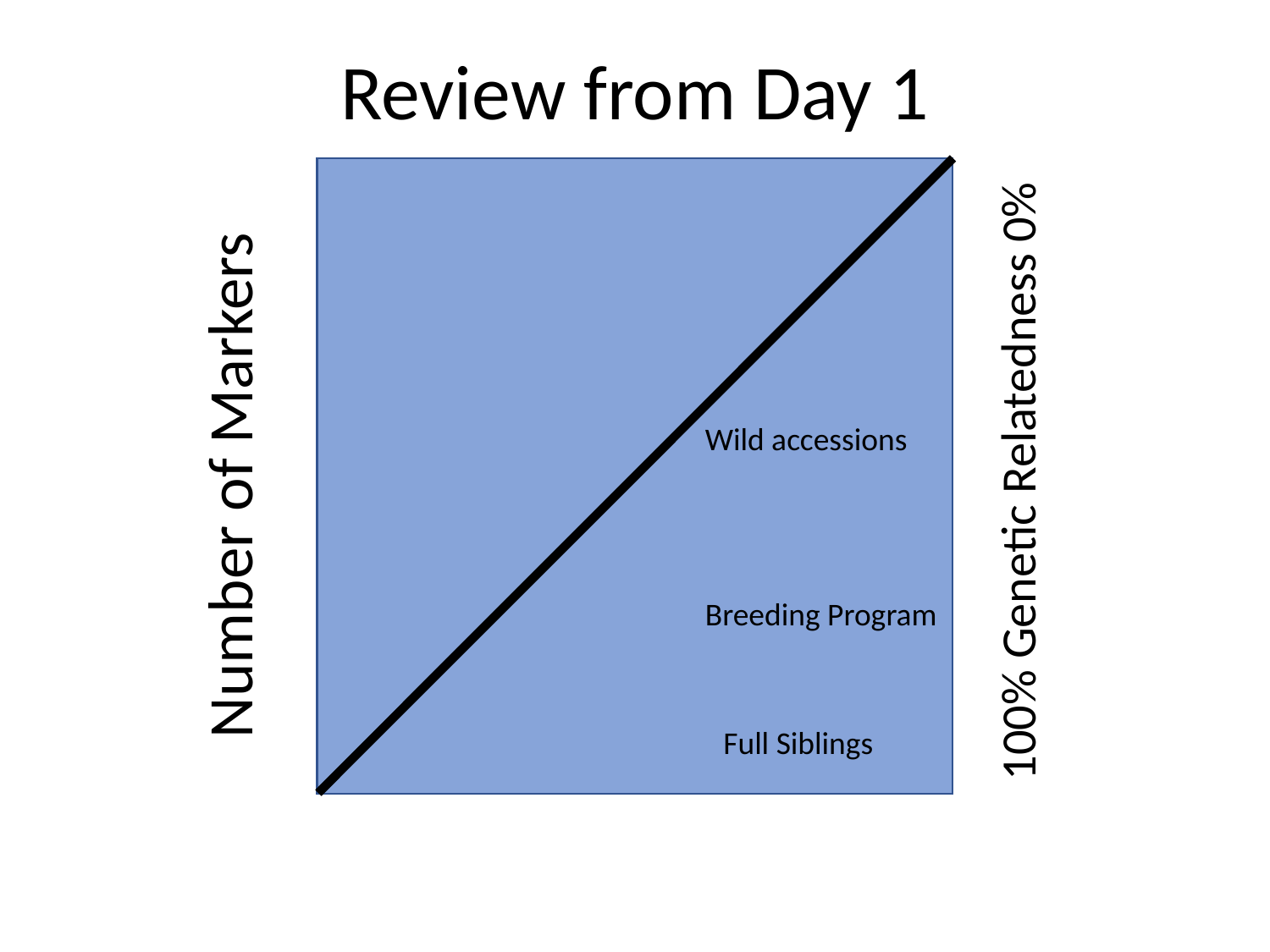

# Review from Day 1

Wild accessions
Number of Markers
100% Genetic Relatedness 0%
Breeding Program
Full Siblings